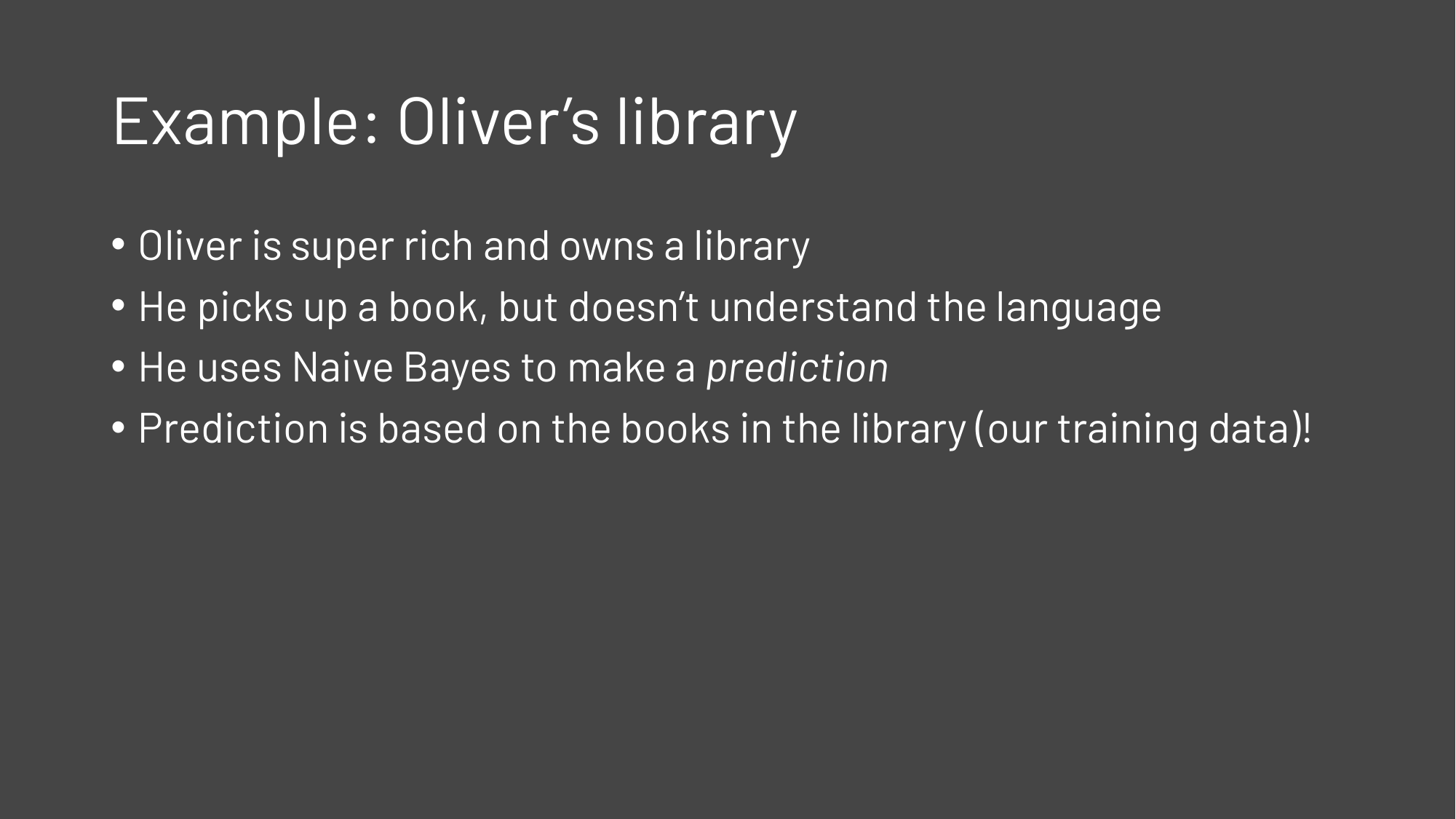

# Example: Oliver’s library
Oliver is super rich and owns a library
He picks up a book, but doesn’t understand the language
He uses Naive Bayes to make a prediction
Prediction is based on the books in the library (our training data)!